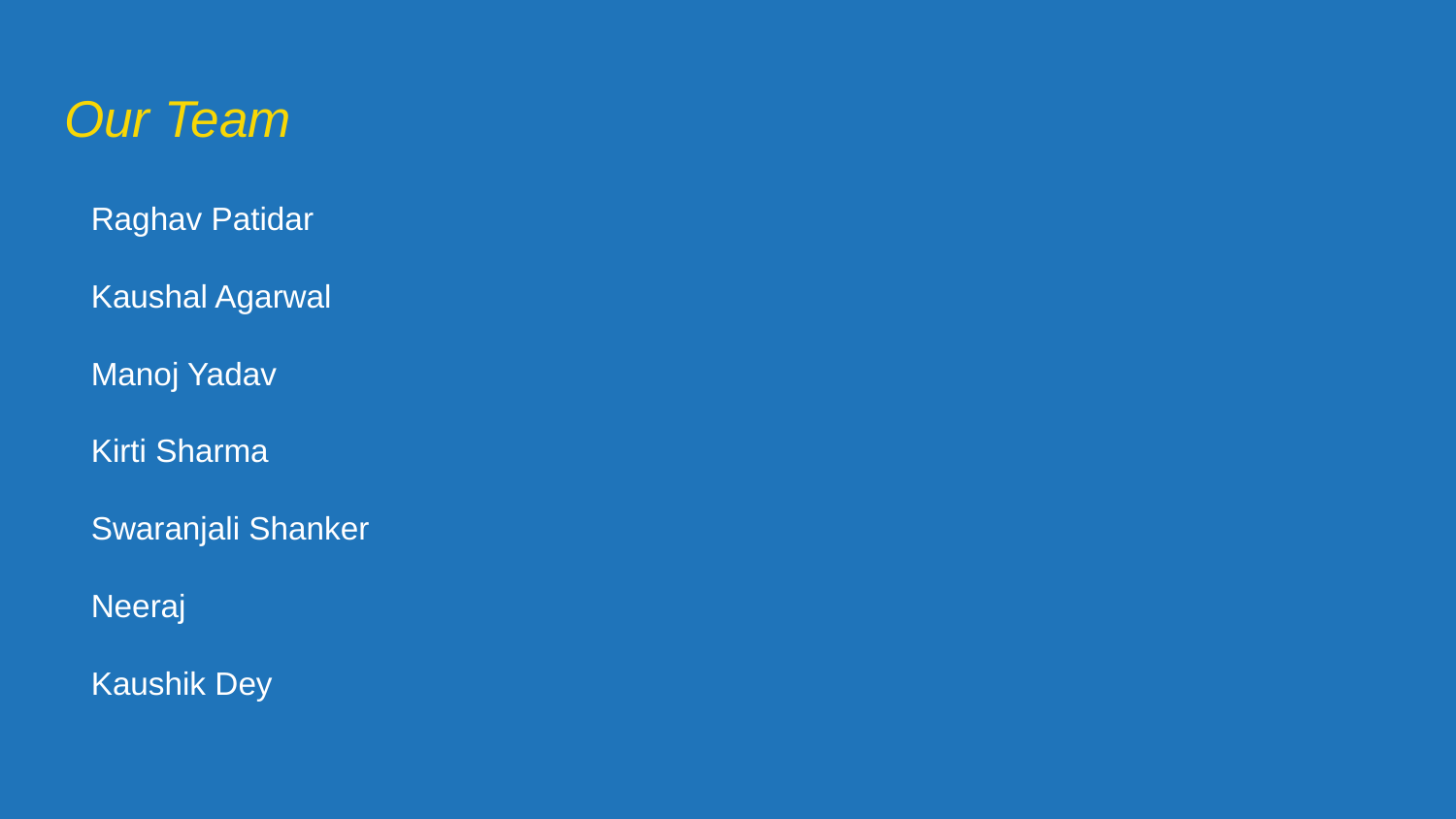

# Our Team
Raghav Patidar

Kaushal Agarwal

Manoj Yadav

Kirti Sharma

Swaranjali Shanker

Neeraj

Kaushik Dey